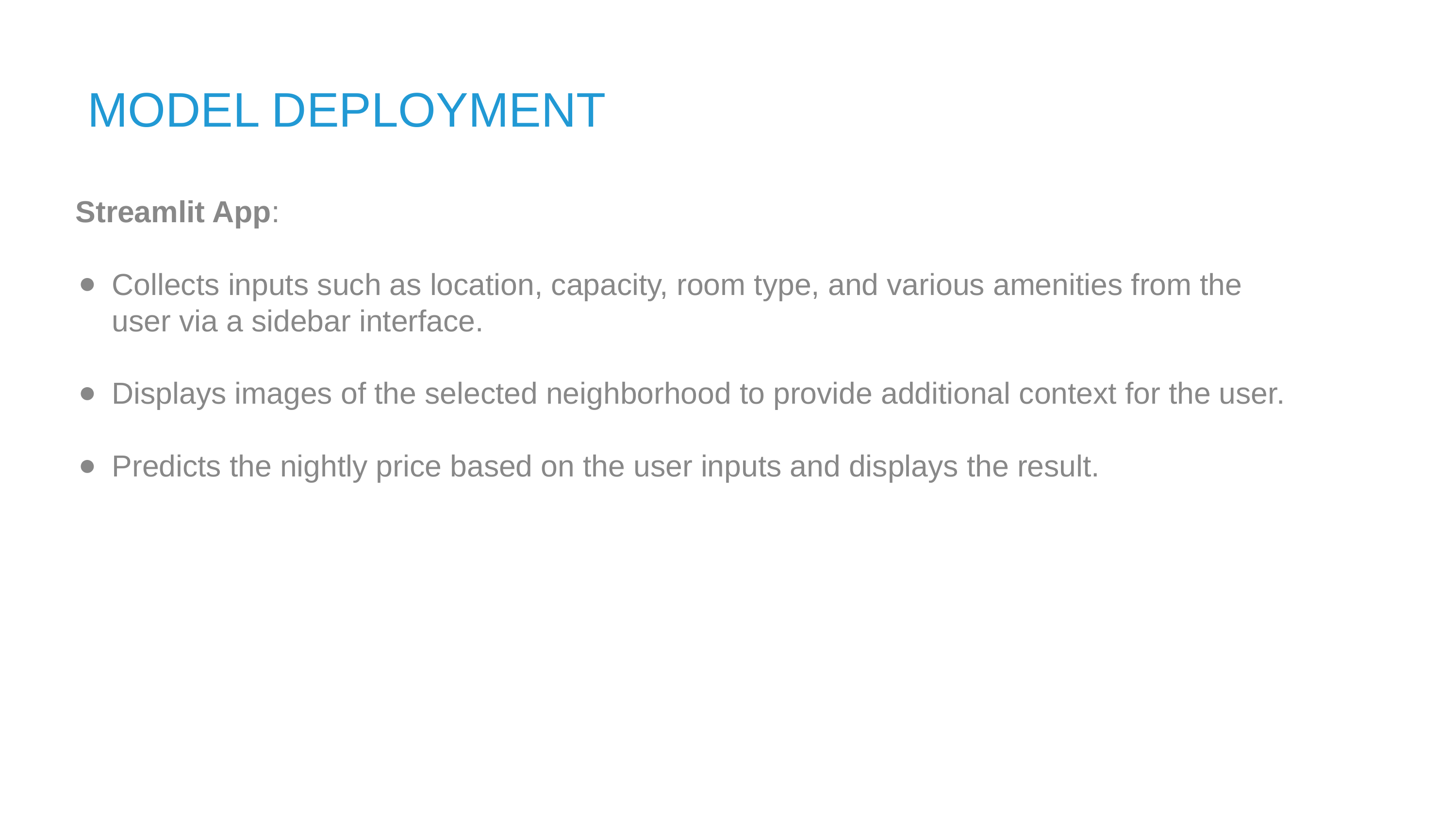

MODEL DEPLOYMENT
Streamlit App:

Collects inputs such as location, capacity, room type, and various amenities from the user via a sidebar interface.

Displays images of the selected neighborhood to provide additional context for the user.

Predicts the nightly price based on the user inputs and displays the result.